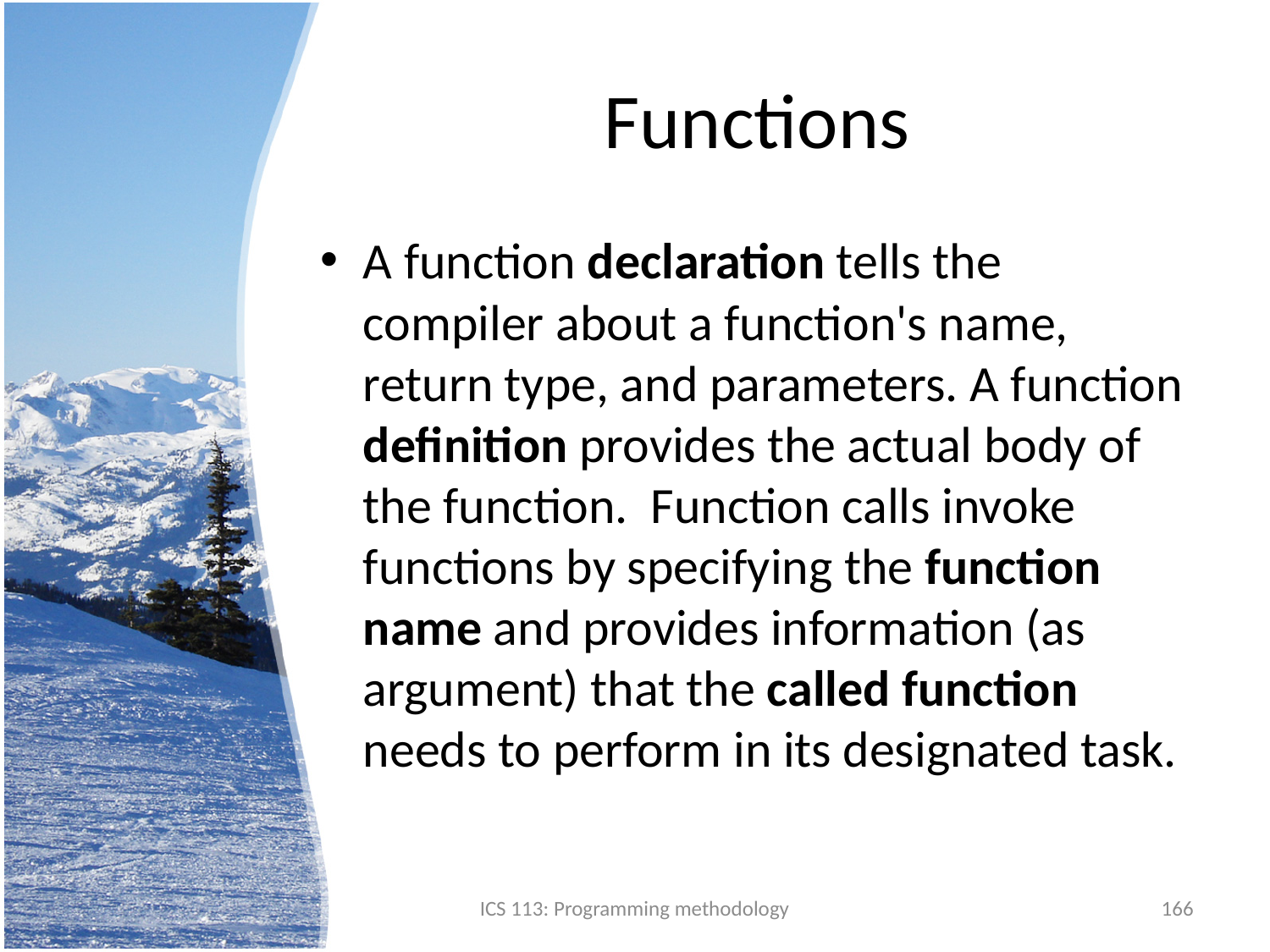

# Functions
A function declaration tells the compiler about a function's name, return type, and parameters. A function definition provides the actual body of the function.  Function calls invoke functions by specifying the function name and provides information (as argument) that the called function needs to perform in its designated task.

ICS 113: Programming methodology
166